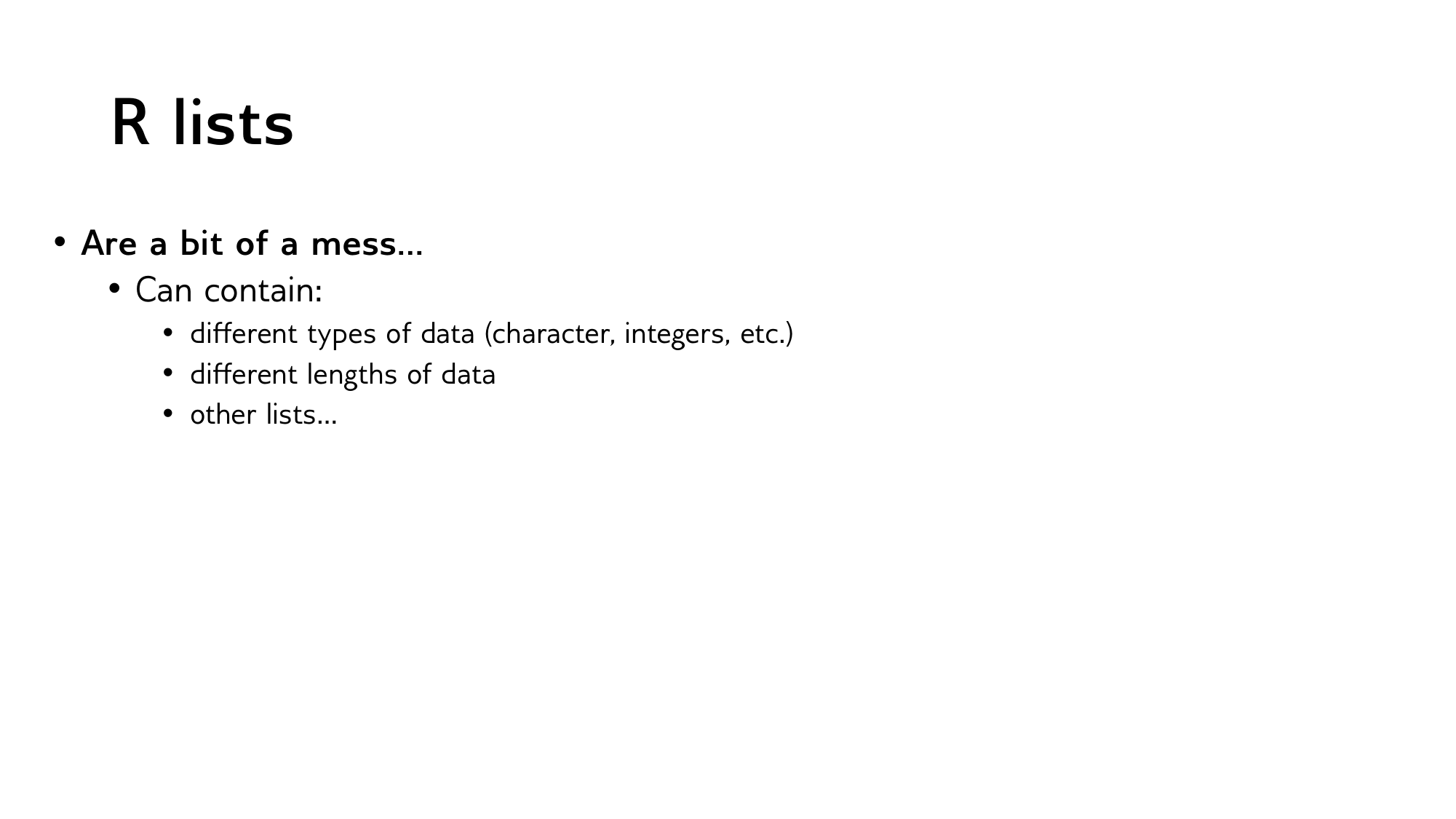

# R lists
Are a bit of a mess…
Can contain:
different types of data (character, integers, etc.)
different lengths of data
other lists…